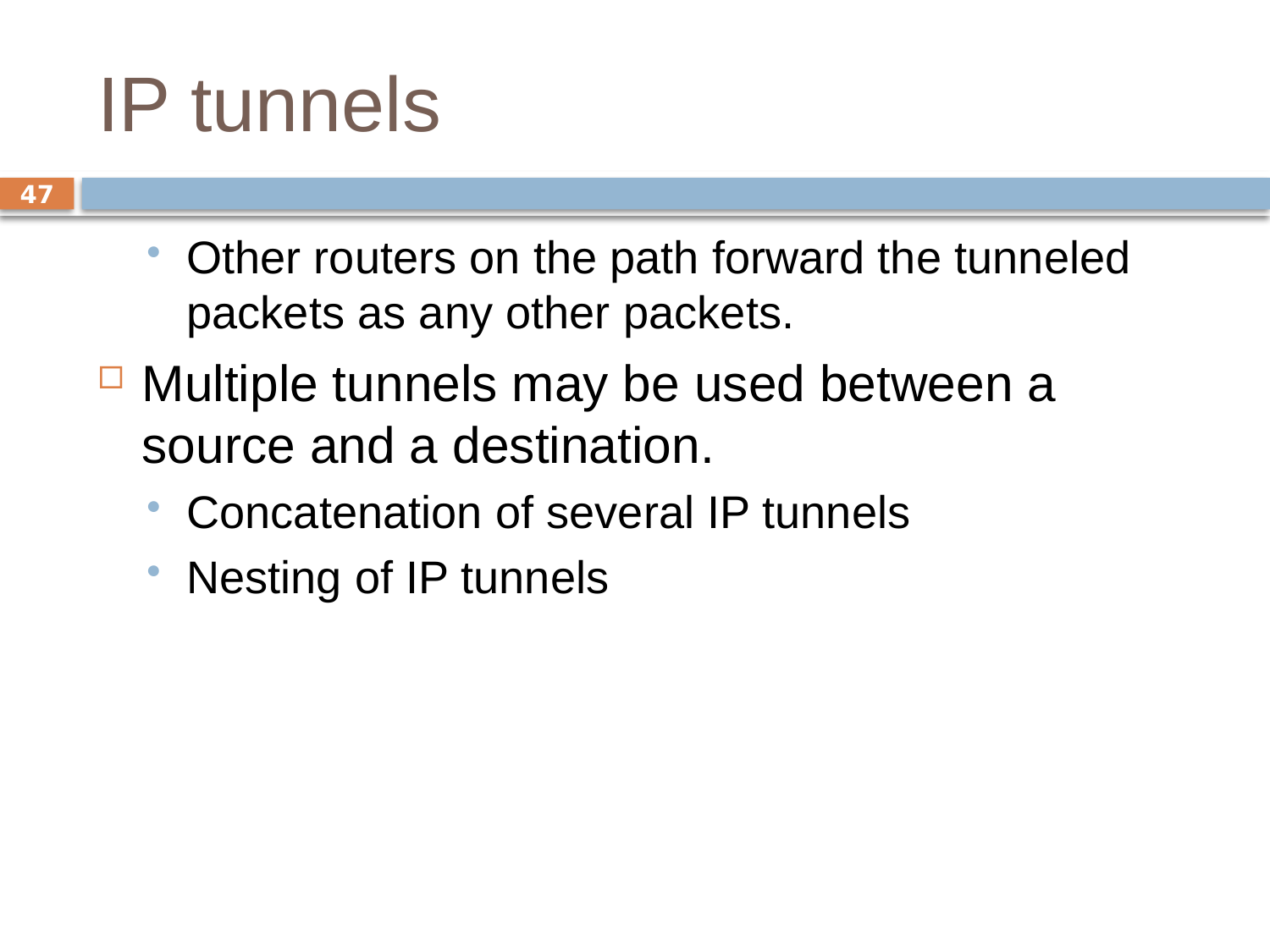

# IP tunnels
47
Other routers on the path forward the tunneled packets as any other packets.
Multiple tunnels may be used between a source and a destination.
Concatenation of several IP tunnels
Nesting of IP tunnels